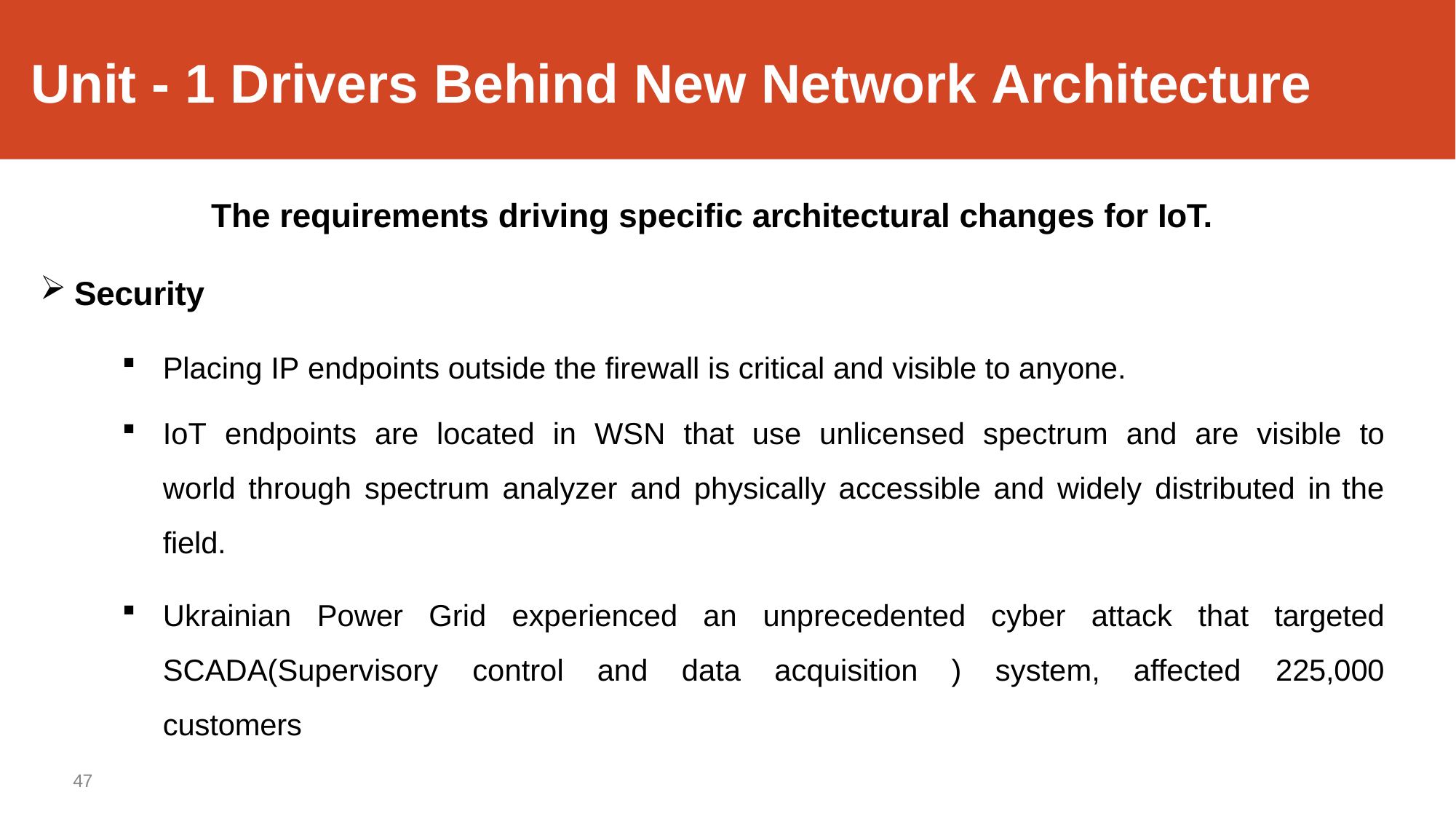

# Unit - 1 Drivers Behind New Network Architecture
The requirements driving specific architectural changes for IoT.
Security
Placing IP endpoints outside the firewall is critical and visible to anyone.
IoT endpoints are located in WSN that use unlicensed spectrum and are visible to world through spectrum analyzer and physically accessible and widely distributed in the field.
Ukrainian  Power  Grid  experienced  an  unprecedented  cyber  attack  that  targeted SCADA(Supervisory  control  and  data  acquisition  )  system,  affected  225,000 customers
47